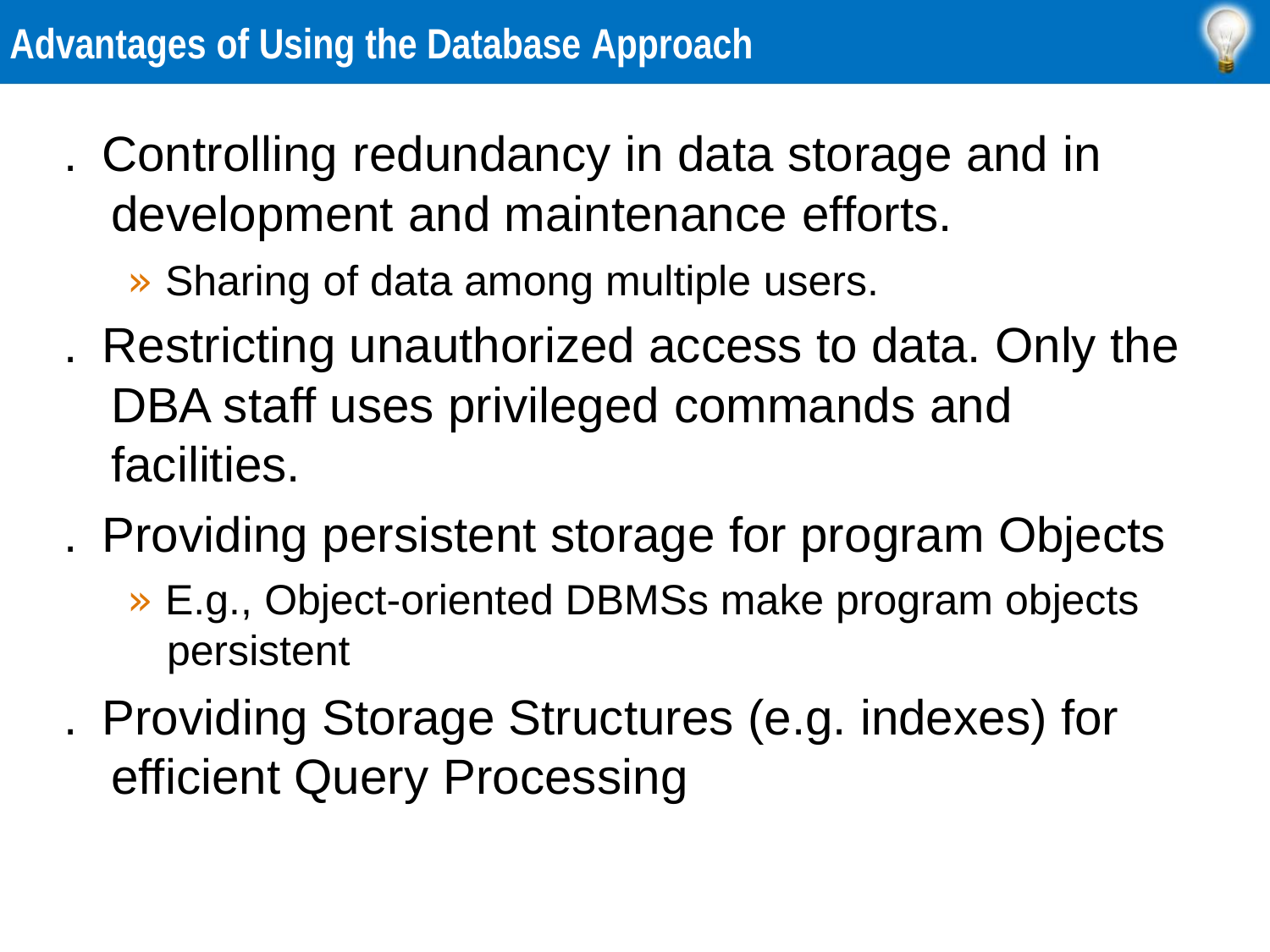

Advantages of Using the Database Approach
. Controlling redundancy in data storage and in
development and maintenance efforts.
» Sharing of data among multiple users.
. Restricting unauthorized access to data. Only the
DBA staff uses privileged commands and
facilities.
. Providing persistent storage for program Objects
» E.g., Object-oriented DBMSs make program objects
persistent
. Providing Storage Structures (e.g. indexes) for
efficient Query Processing